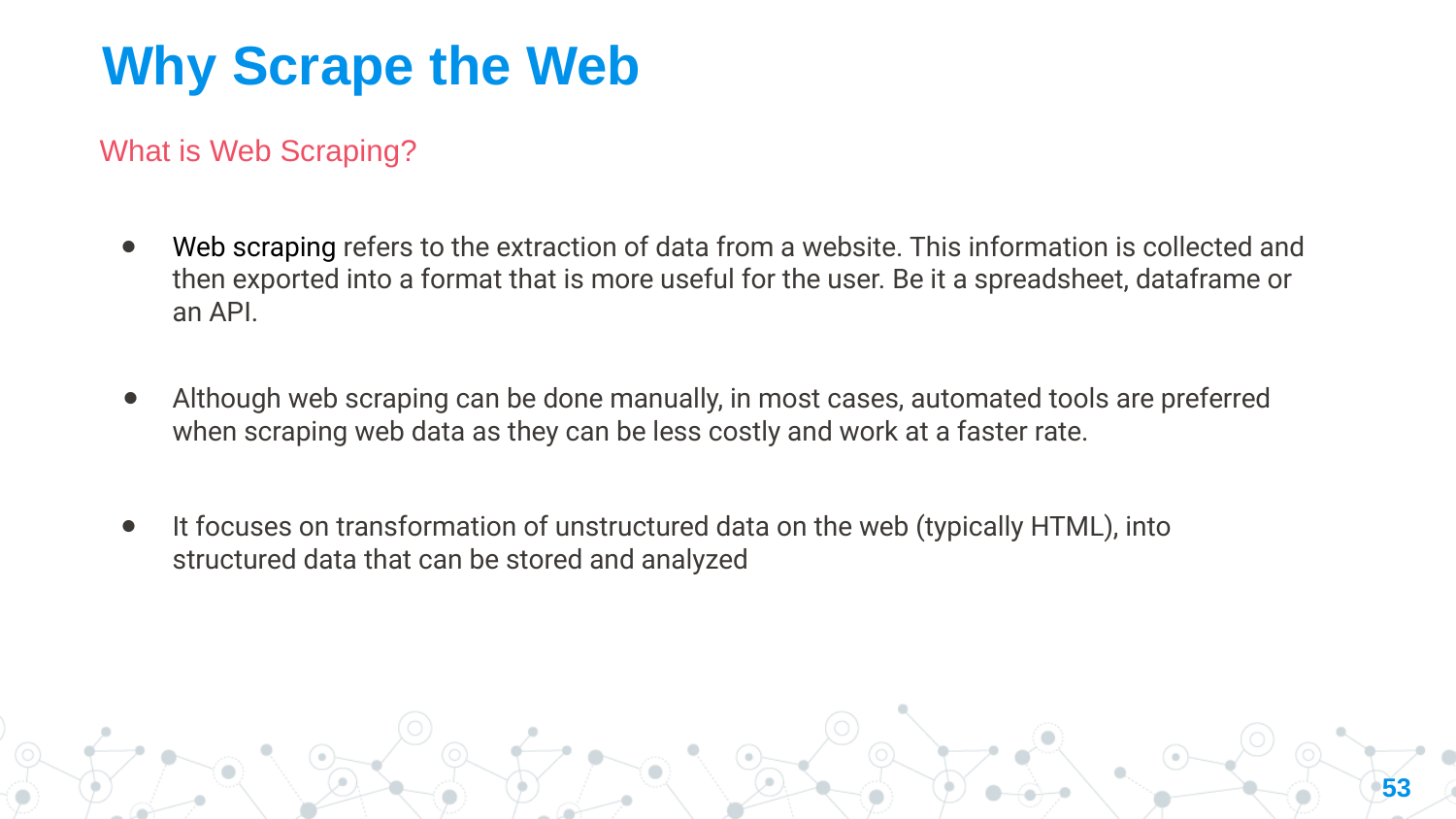

# Why Scrape the Web
What is Web Scraping?
Web scraping refers to the extraction of data from a website. This information is collected and then exported into a format that is more useful for the user. Be it a spreadsheet, dataframe or an API.
Although web scraping can be done manually, in most cases, automated tools are preferred when scraping web data as they can be less costly and work at a faster rate.
It focuses on transformation of unstructured data on the web (typically HTML), into structured data that can be stored and analyzed
53